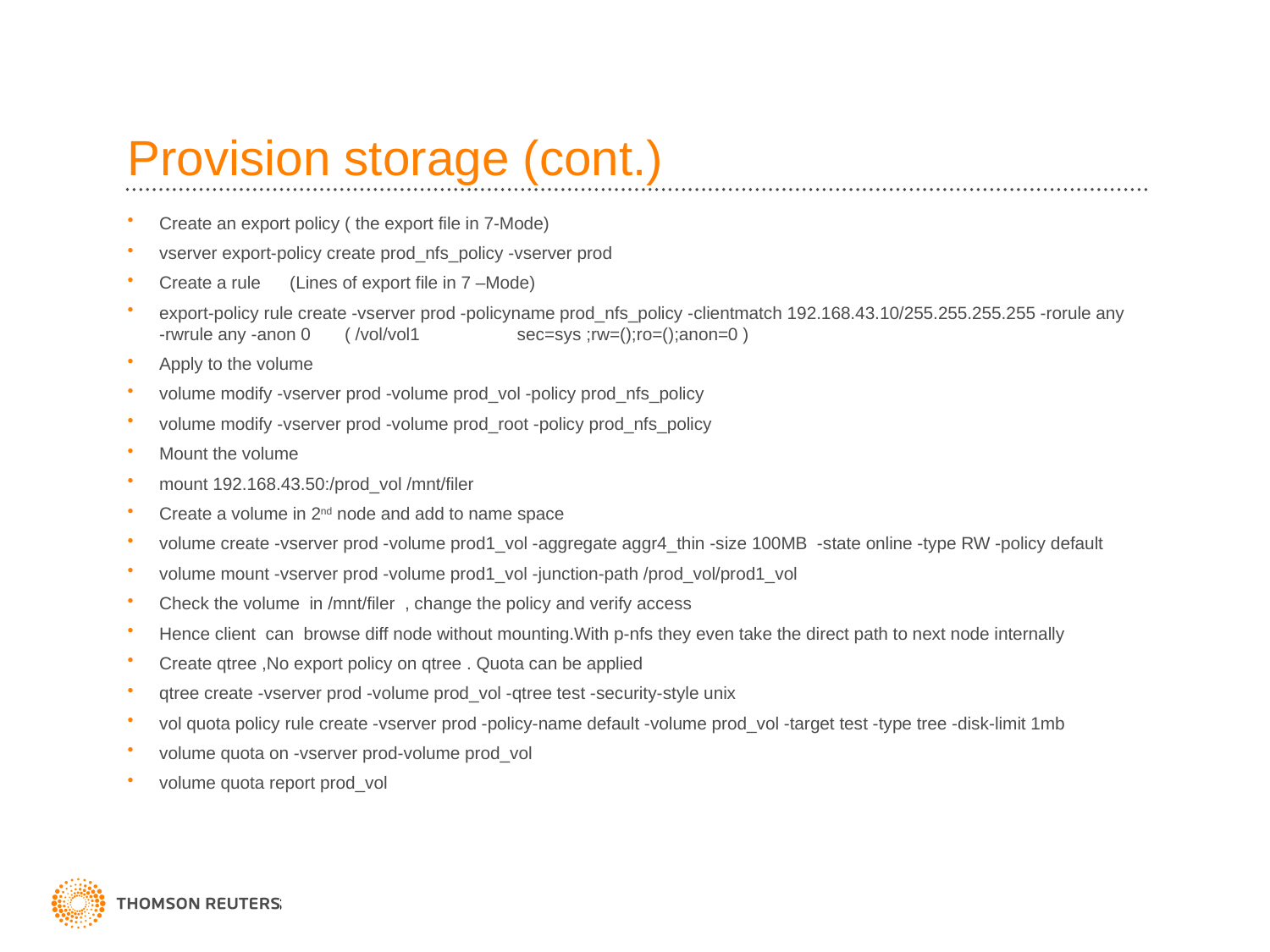

# Provision storage (cont.)
Create an export policy ( the export file in 7-Mode)
vserver export-policy create prod_nfs_policy -vserver prod
Create a rule      (Lines of export file in 7 –Mode)
export-policy rule create -vserver prod -policyname prod_nfs_policy -clientmatch 192.168.43.10/255.255.255.255 -rorule any -rwrule any -anon 0       ( /vol/vol1                    sec=sys ;rw=();ro=();anon=0 )
Apply to the volume
volume modify -vserver prod -volume prod_vol -policy prod_nfs_policy
volume modify -vserver prod -volume prod_root -policy prod_nfs_policy
Mount the volume
mount 192.168.43.50:/prod_vol /mnt/filer
Create a volume in 2nd node and add to name space
volume create -vserver prod -volume prod1_vol -aggregate aggr4_thin -size 100MB  -state online -type RW -policy default
volume mount -vserver prod -volume prod1_vol -junction-path /prod_vol/prod1_vol
Check the volume  in /mnt/filer  , change the policy and verify access
Hence client  can  browse diff node without mounting.With p-nfs they even take the direct path to next node internally
Create qtree ,No export policy on qtree . Quota can be applied
qtree create -vserver prod -volume prod_vol -qtree test -security-style unix
vol quota policy rule create -vserver prod -policy-name default -volume prod_vol -target test -type tree -disk-limit 1mb
volume quota on -vserver prod-volume prod_vol
volume quota report prod_vol